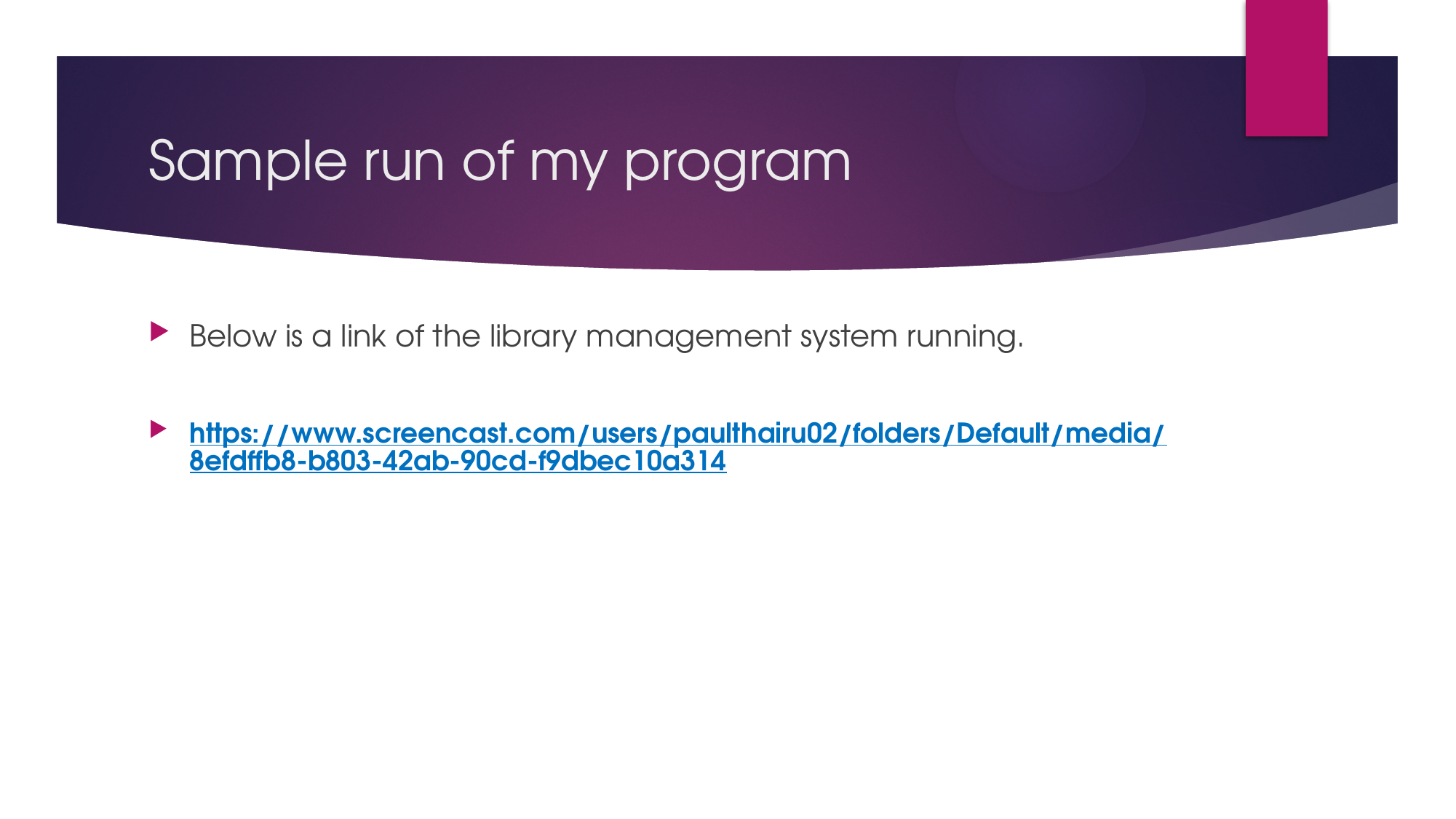

# Sample run of my program
Below is a link of the library management system running.

https://www.screencast.com/users/paulthairu02/folders/Default/media/8efdffb8-b803-42ab-90cd-f9dbec10a314